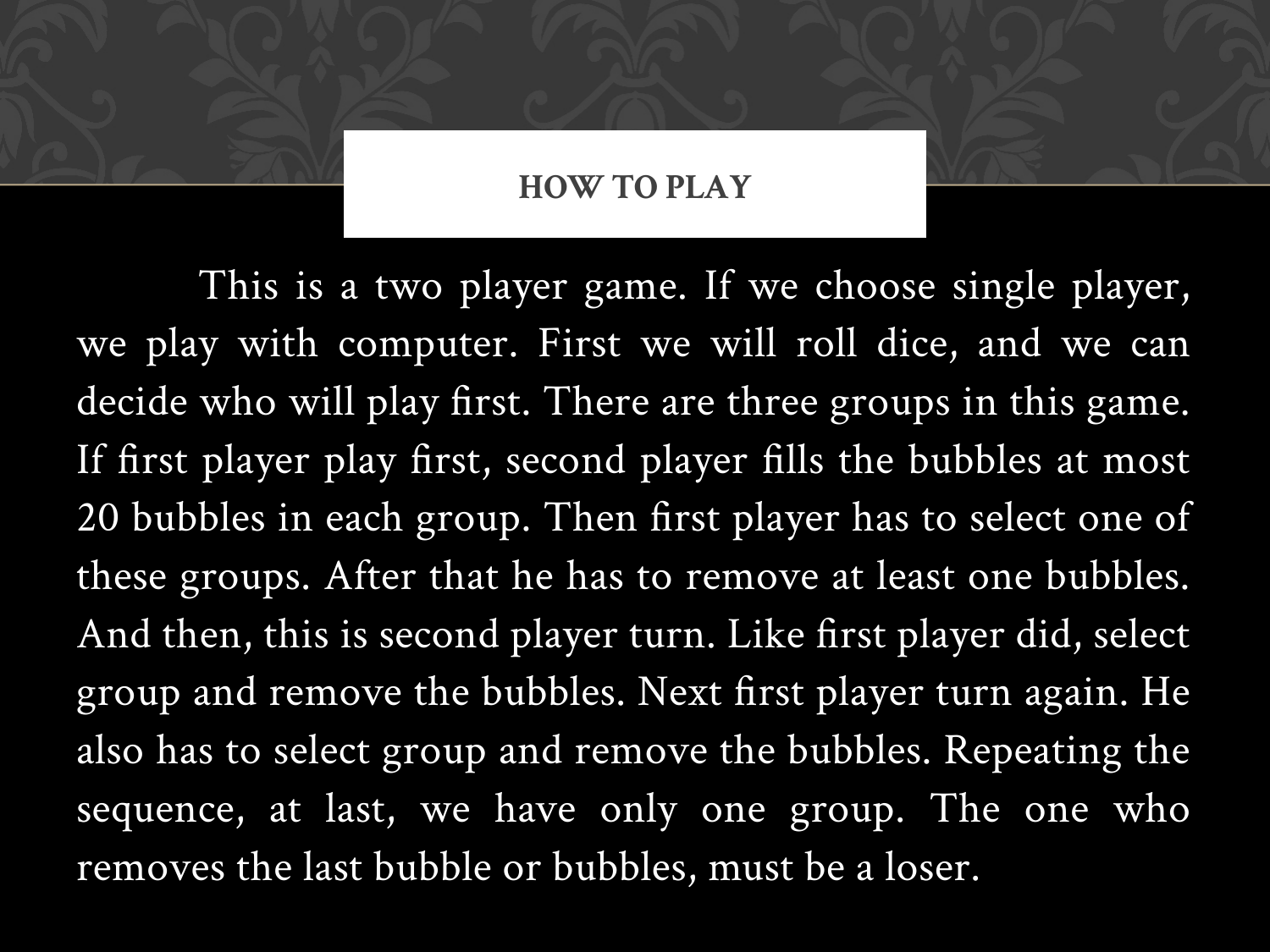

# How to play
	This is a two player game. If we choose single player, we play with computer. First we will roll dice, and we can decide who will play first. There are three groups in this game. If first player play first, second player fills the bubbles at most 20 bubbles in each group. Then first player has to select one of these groups. After that he has to remove at least one bubbles. And then, this is second player turn. Like first player did, select group and remove the bubbles. Next first player turn again. He also has to select group and remove the bubbles. Repeating the sequence, at last, we have only one group. The one who removes the last bubble or bubbles, must be a loser.